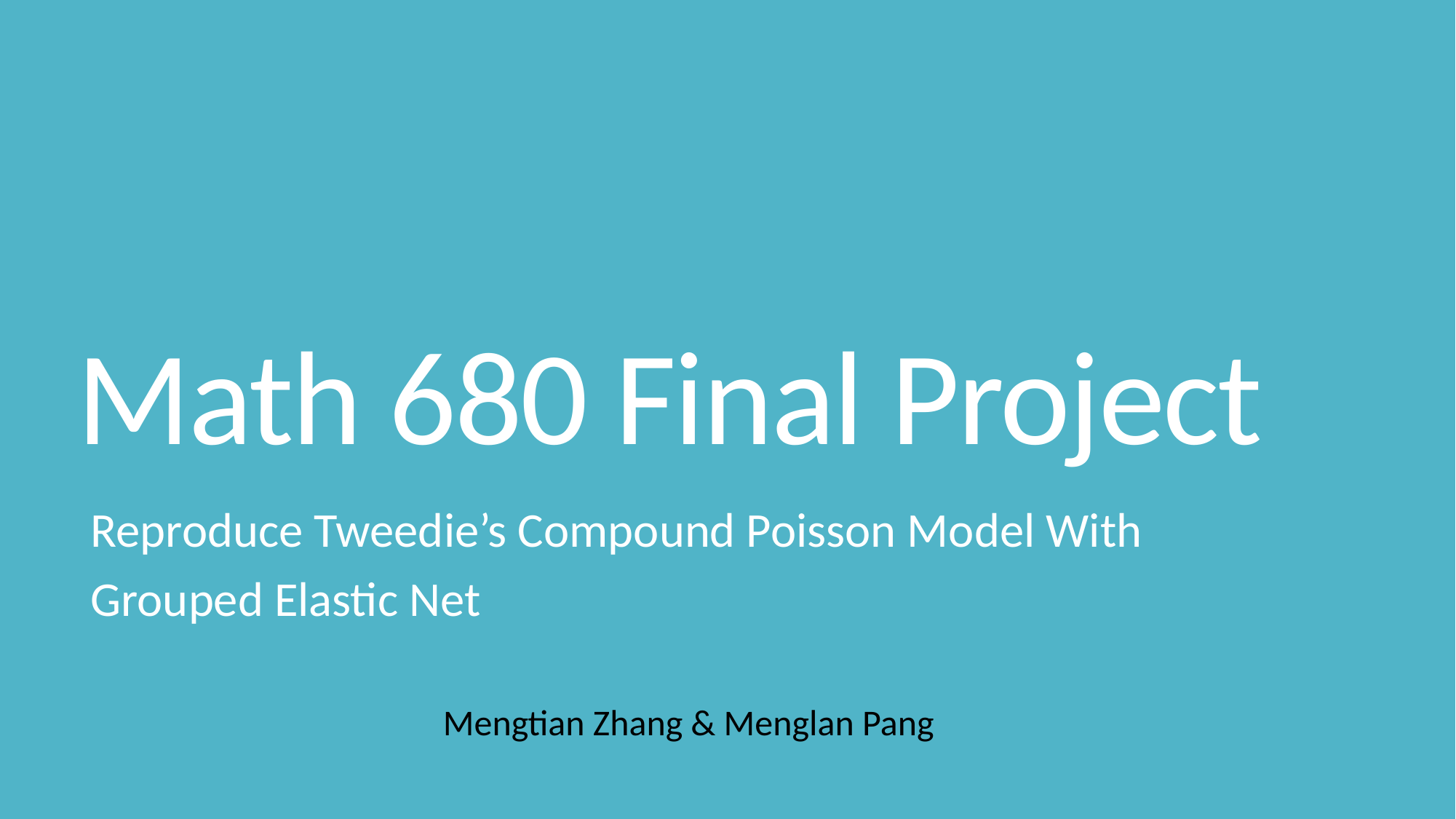

# Math 680 Final Project
Reproduce Tweedie’s Compound Poisson Model With
Grouped Elastic Net
Mengtian Zhang & Menglan Pang